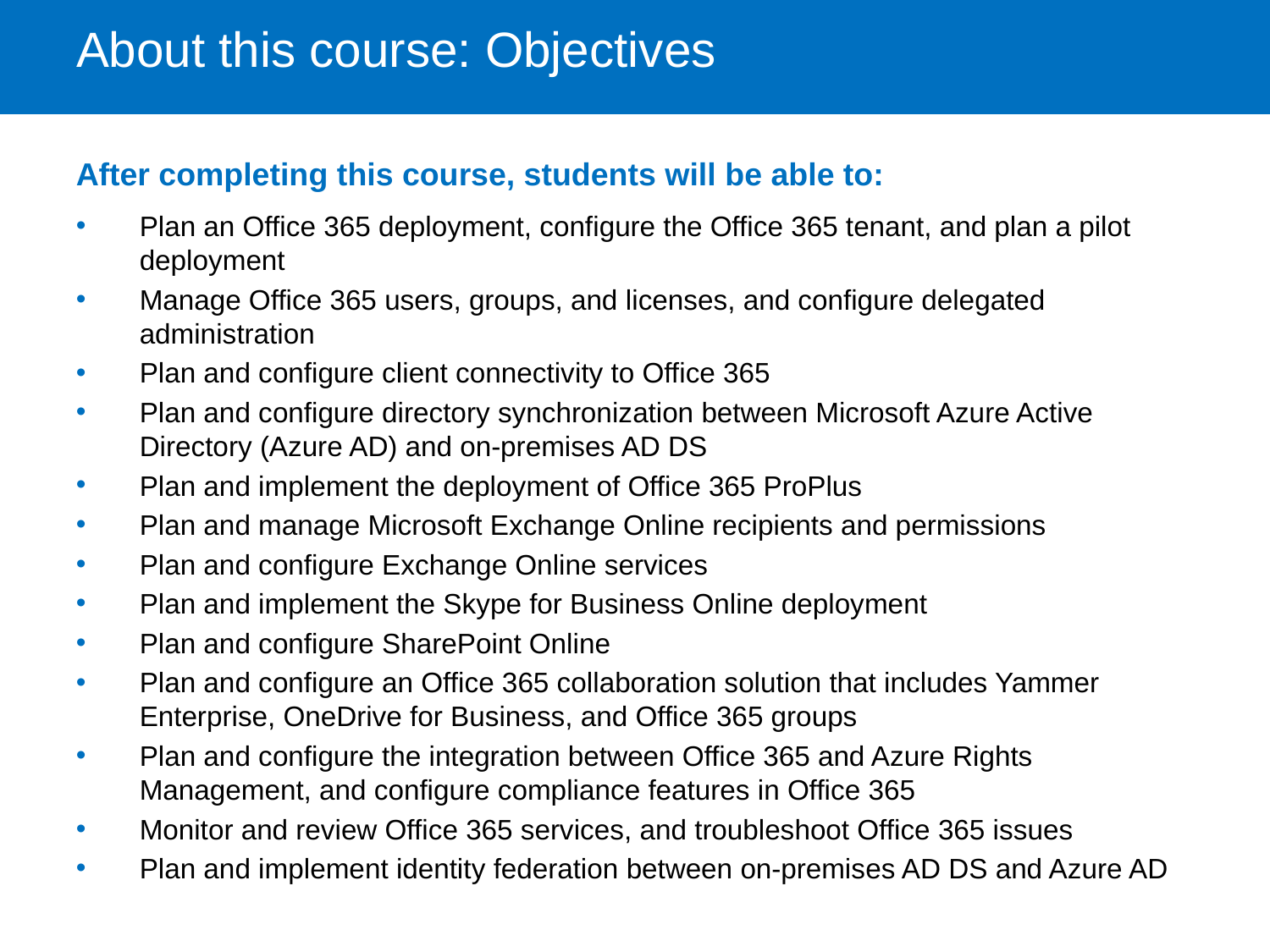

# About this course: Objectives
After completing this course, students will be able to:
Plan an Office 365 deployment, configure the Office 365 tenant, and plan a pilot deployment
Manage Office 365 users, groups, and licenses, and configure delegated administration
Plan and configure client connectivity to Office 365
Plan and configure directory synchronization between Microsoft Azure Active Directory (Azure AD) and on-premises AD DS
Plan and implement the deployment of Office 365 ProPlus
Plan and manage Microsoft Exchange Online recipients and permissions
Plan and configure Exchange Online services
Plan and implement the Skype for Business Online deployment
Plan and configure SharePoint Online
Plan and configure an Office 365 collaboration solution that includes Yammer Enterprise, OneDrive for Business, and Office 365 groups
Plan and configure the integration between Office 365 and Azure Rights Management, and configure compliance features in Office 365
Monitor and review Office 365 services, and troubleshoot Office 365 issues
Plan and implement identity federation between on-premises AD DS and Azure AD